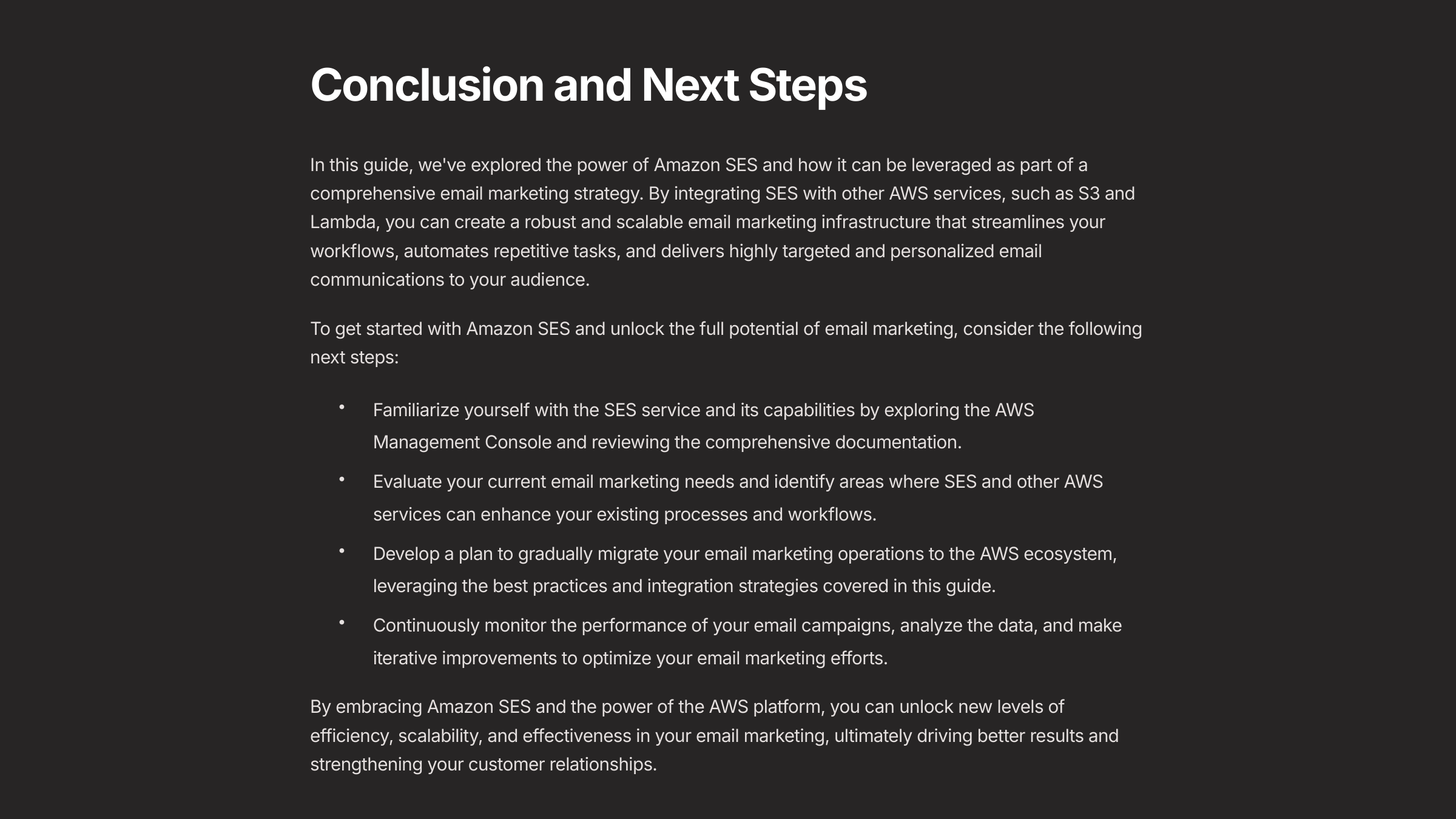

Conclusion and Next Steps
In this guide, we've explored the power of Amazon SES and how it can be leveraged as part of a comprehensive email marketing strategy. By integrating SES with other AWS services, such as S3 and Lambda, you can create a robust and scalable email marketing infrastructure that streamlines your workflows, automates repetitive tasks, and delivers highly targeted and personalized email communications to your audience.
To get started with Amazon SES and unlock the full potential of email marketing, consider the following next steps:
Familiarize yourself with the SES service and its capabilities by exploring the AWS Management Console and reviewing the comprehensive documentation.
Evaluate your current email marketing needs and identify areas where SES and other AWS services can enhance your existing processes and workflows.
Develop a plan to gradually migrate your email marketing operations to the AWS ecosystem, leveraging the best practices and integration strategies covered in this guide.
Continuously monitor the performance of your email campaigns, analyze the data, and make iterative improvements to optimize your email marketing efforts.
By embracing Amazon SES and the power of the AWS platform, you can unlock new levels of efficiency, scalability, and effectiveness in your email marketing, ultimately driving better results and strengthening your customer relationships.